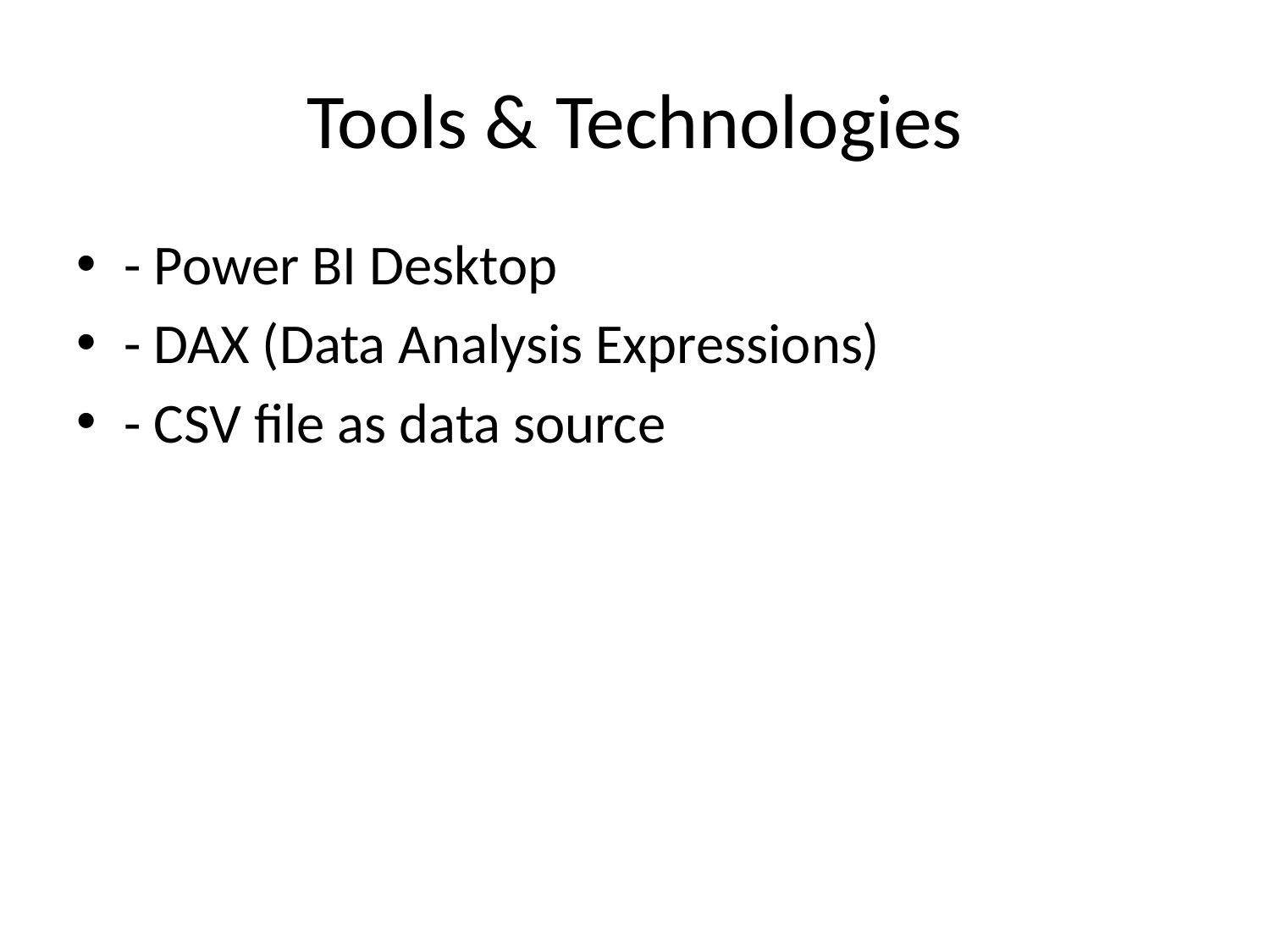

# Tools & Technologies
- Power BI Desktop
- DAX (Data Analysis Expressions)
- CSV file as data source